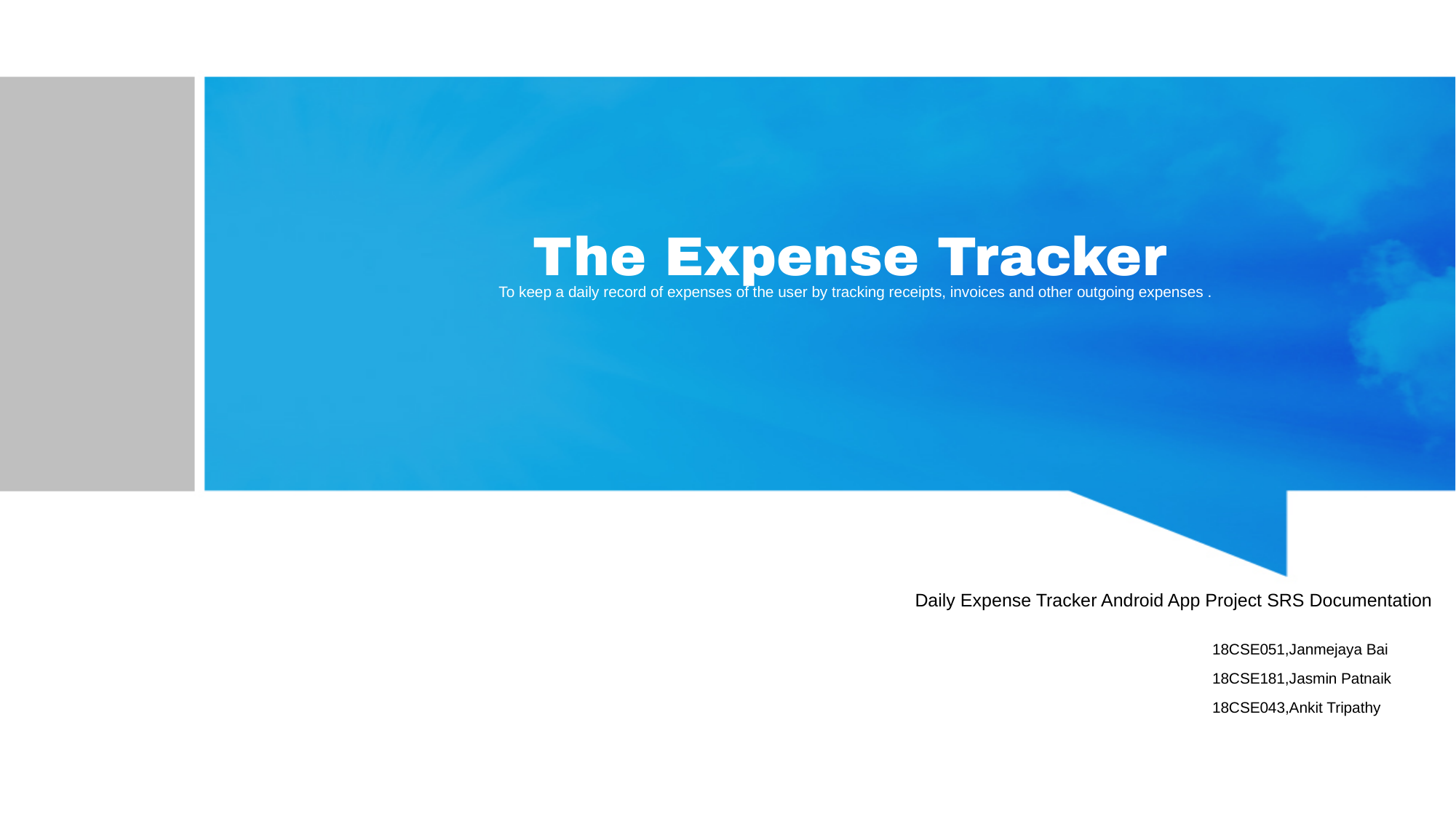

# The Expense Tracker
To keep a daily record of expenses of the user by tracking receipts, invoices and other outgoing expenses .
Daily Expense Tracker Android App Project SRS Documentation
18CSE051,Janmejaya Bai
18CSE181,Jasmin Patnaik
18CSE043,Ankit Tripathy